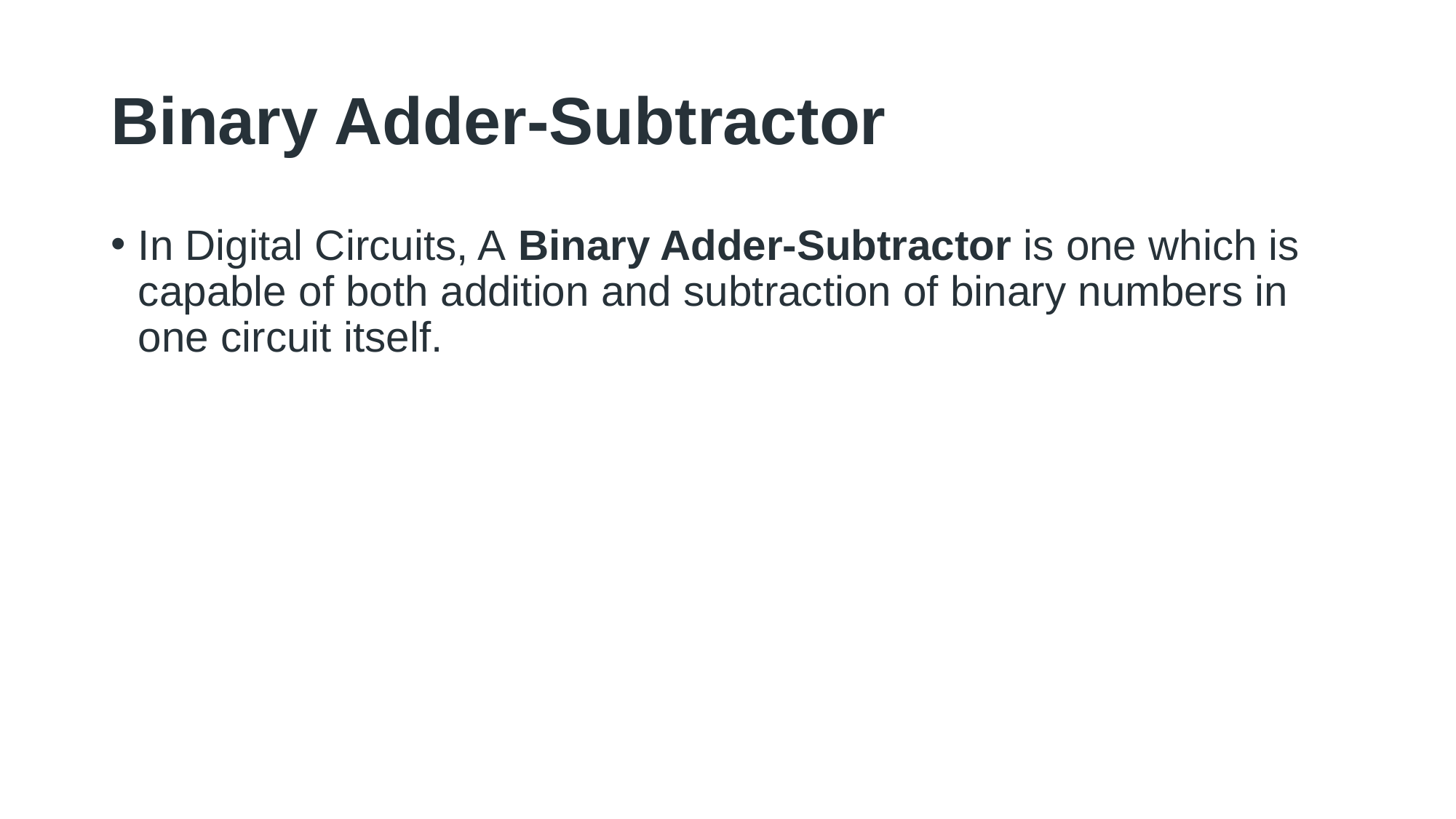

# Binary Adder-Subtractor
In Digital Circuits, A Binary Adder-Subtractor is one which is capable of both addition and subtraction of binary numbers in one circuit itself.